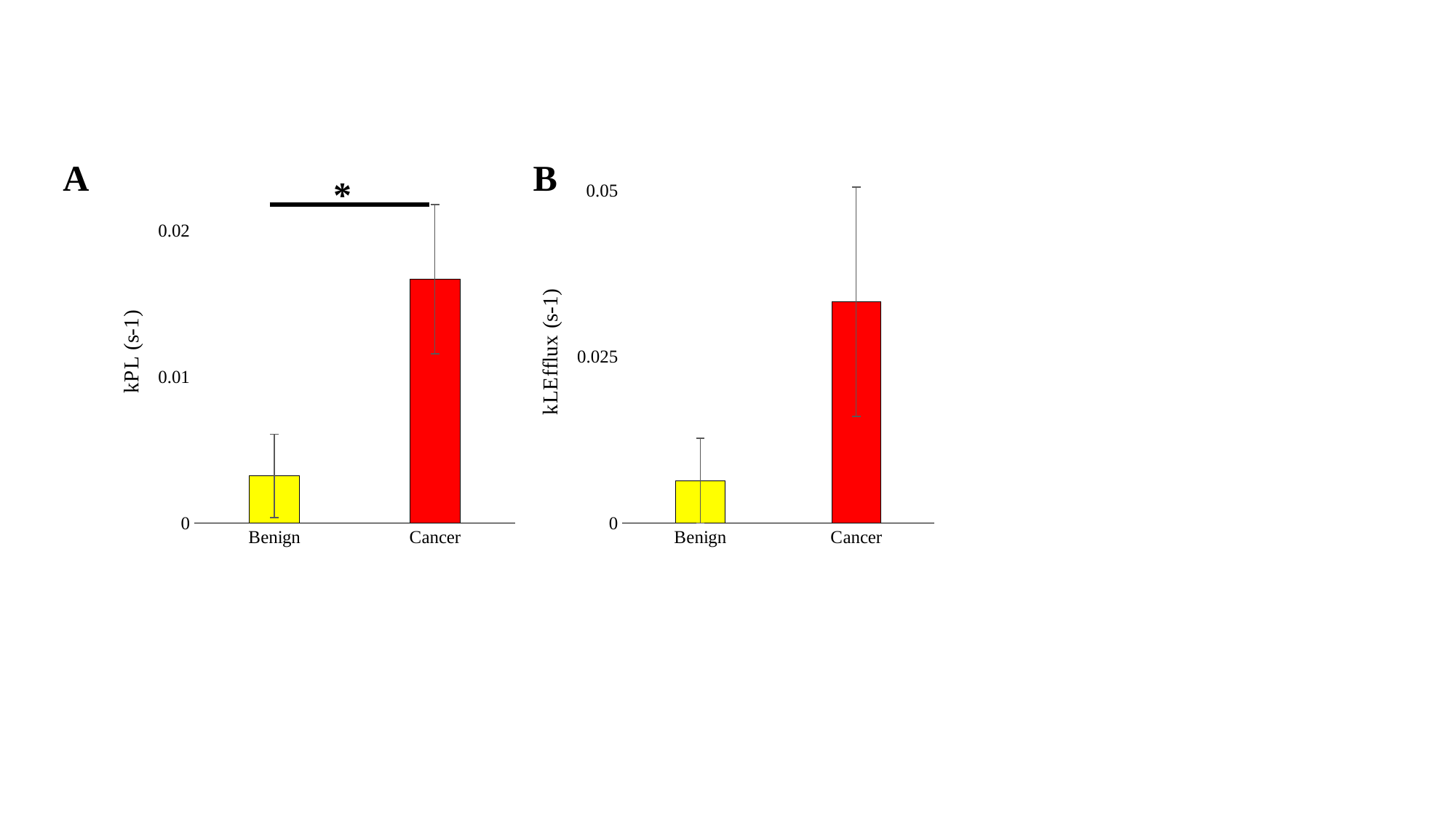

A
B

### Chart

| Category | kPL |
|---|---|
| Benign | 0.00321944755853407 |
| Cancer | 0.016676558355789704 |

### Chart

| Category | KLEfflux |
|---|---|
| Benign | 0.00637624204749855 |
| Cancer | 0.03326530863709751 |
*